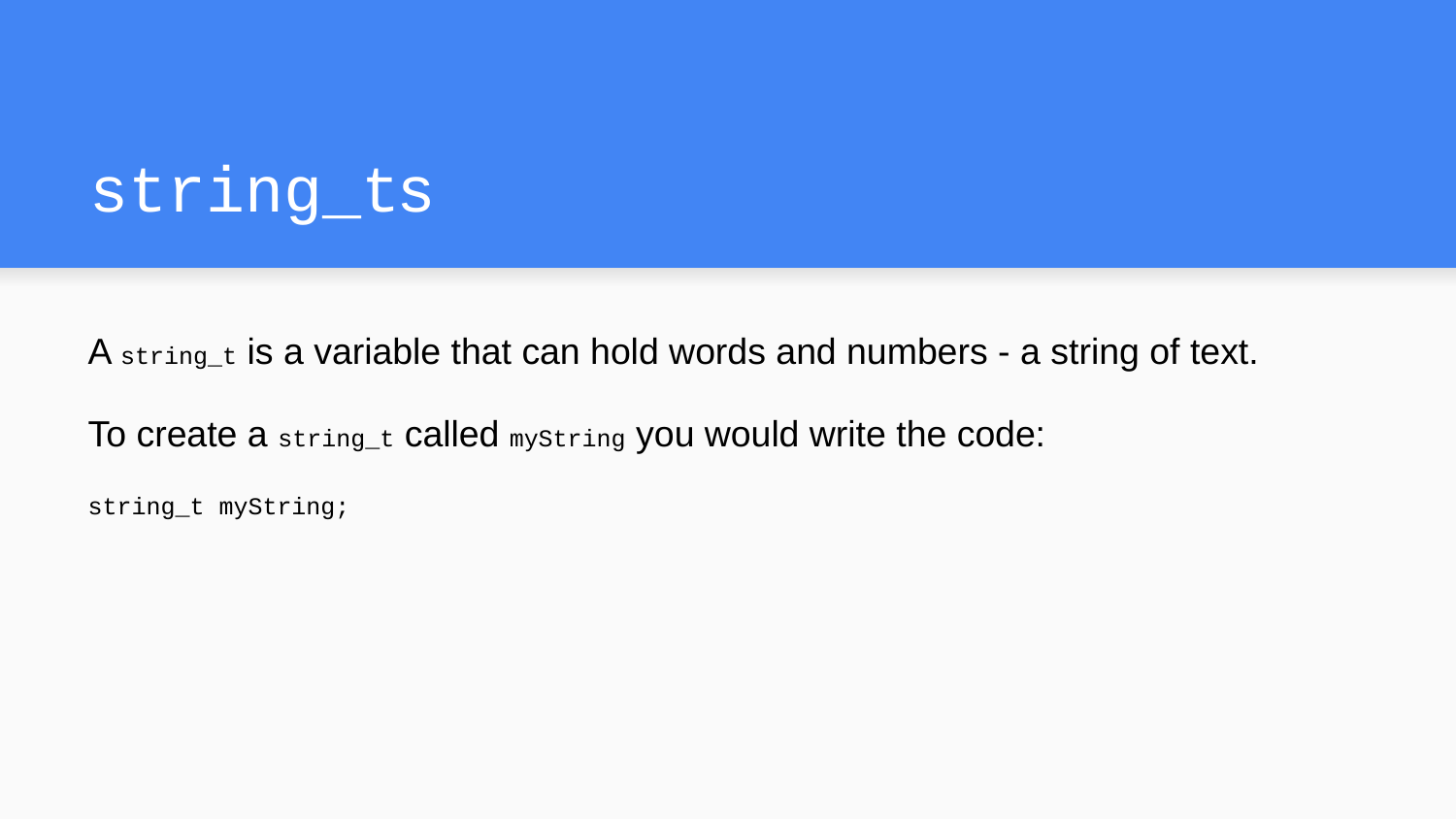

# string_ts
A string_t is a variable that can hold words and numbers - a string of text.
To create a string_t called myString you would write the code:
string_t myString;